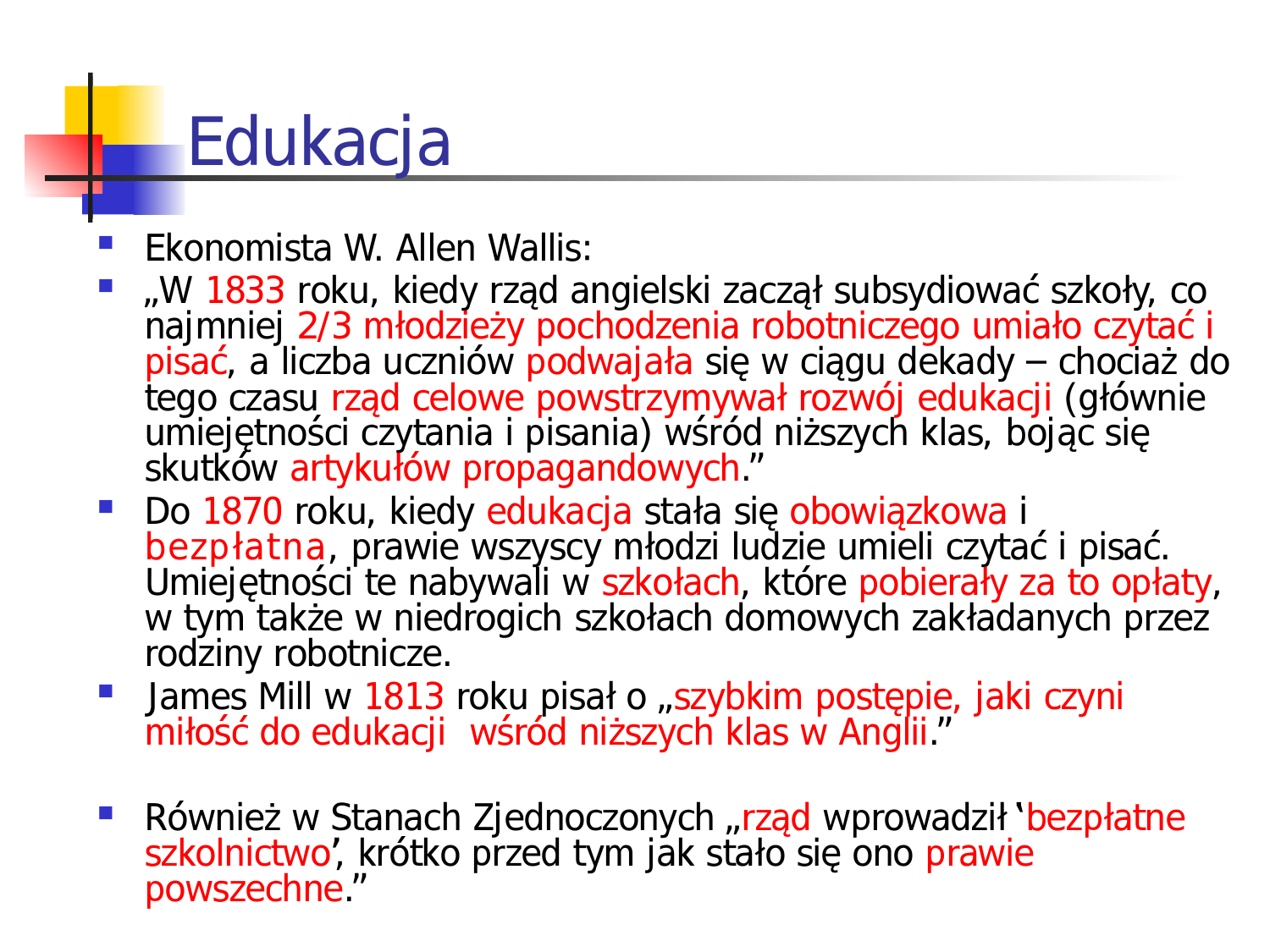

# Edukacja
Ekonomista W. Allen Wallis:
„W 1833 roku, kiedy rząd angielski zaczął subsydiować szkoły, co najmniej 2/3 młodzieży pochodzenia robotniczego umiało czytać i pisać, a liczba uczniów podwajała się w ciągu dekady – chociaż do tego czasu rząd celowe powstrzymywał rozwój edukacji (głównie umiejętności czytania i pisania) wśród niższych klas, bojąc się skutków artykułów propagandowych.”
Do 1870 roku, kiedy edukacja stała się obowiązkowa i bezpłatna, prawie wszyscy młodzi ludzie umieli czytać i pisać. Umiejętności te nabywali w szkołach, które pobierały za to opłaty, w tym także w niedrogich szkołach domowych zakładanych przez rodziny robotnicze.
James Mill w 1813 roku pisał o „szybkim postępie, jaki czyni miłość do edukacji  wśród niższych klas w Anglii.”

Również w Stanach Zjednoczonych „rząd wprowadził ‘bezpłatne szkolnictwo’, krótko przed tym jak stało się ono prawie powszechne.”